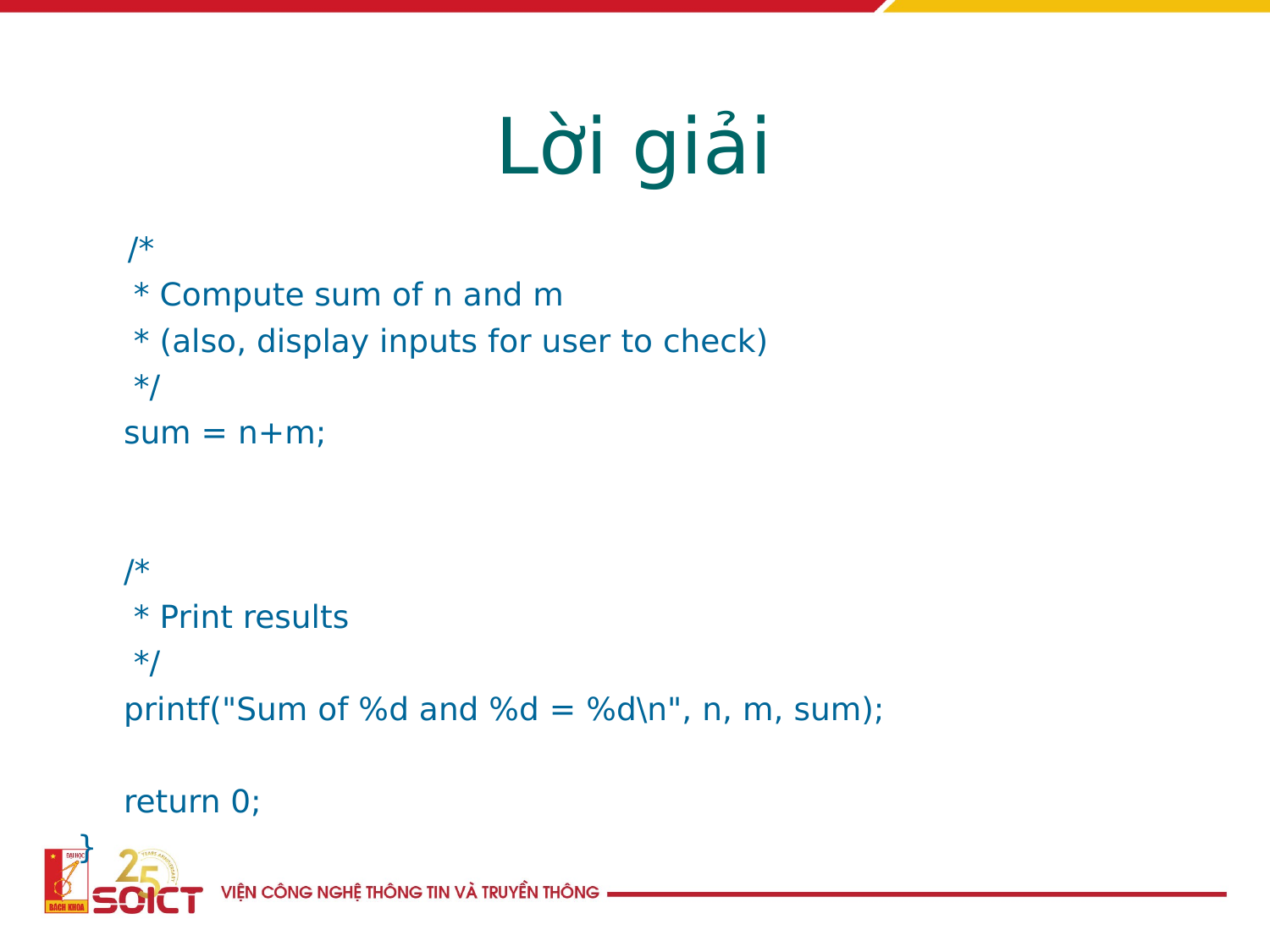

Lời giải
     /*
	 * Compute sum of n and m
	 * (also, display inputs for user to check)
	 */
	sum = n+m;

	/*
 	 * Print results
	 */
	printf("Sum of %d and %d = %d\n", n, m, sum);

	return 0;
}